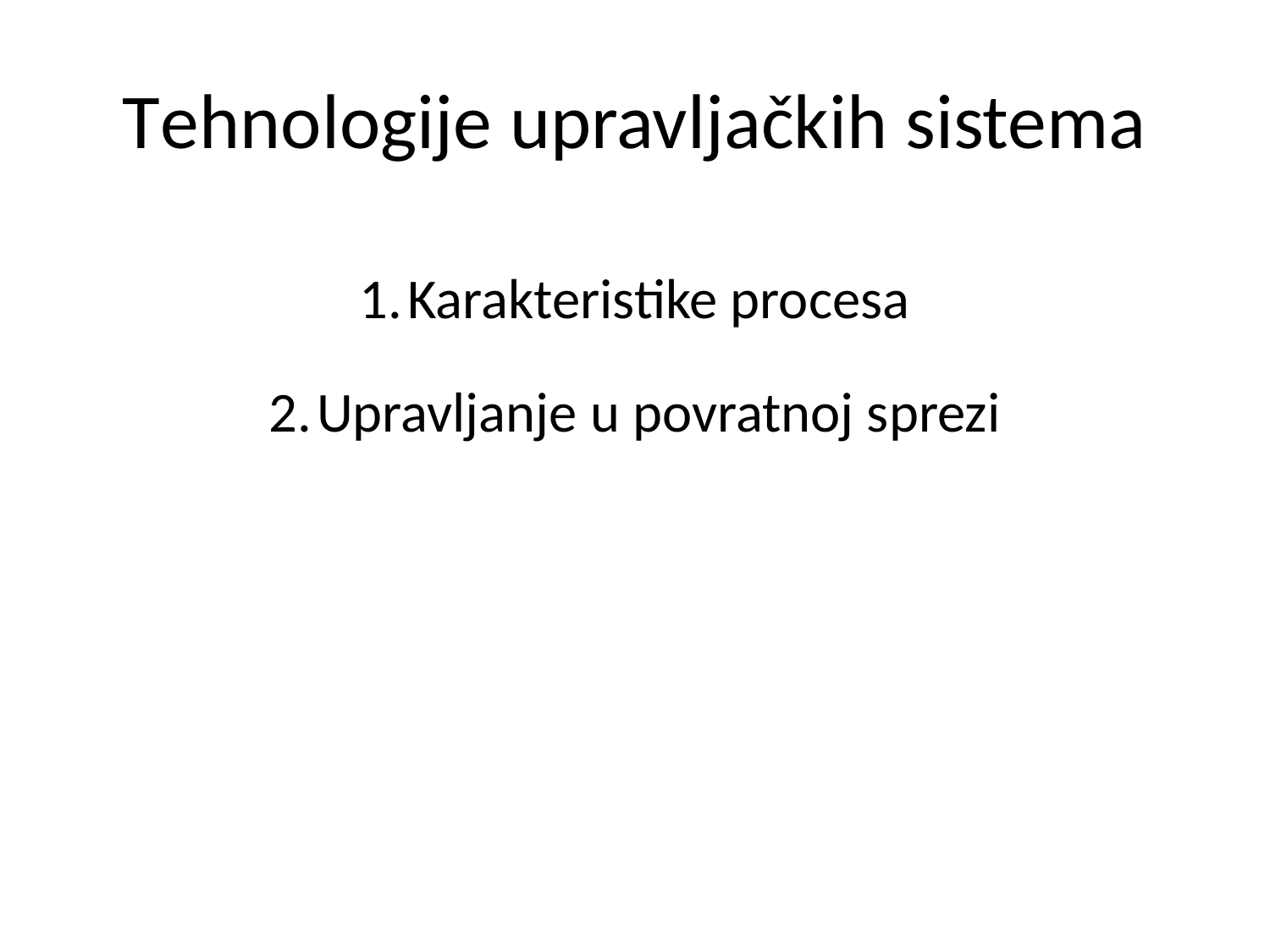

# Tehnologije upravljačkih sistema
Karakteristike procesa
Upravljanje u povratnoj sprezi